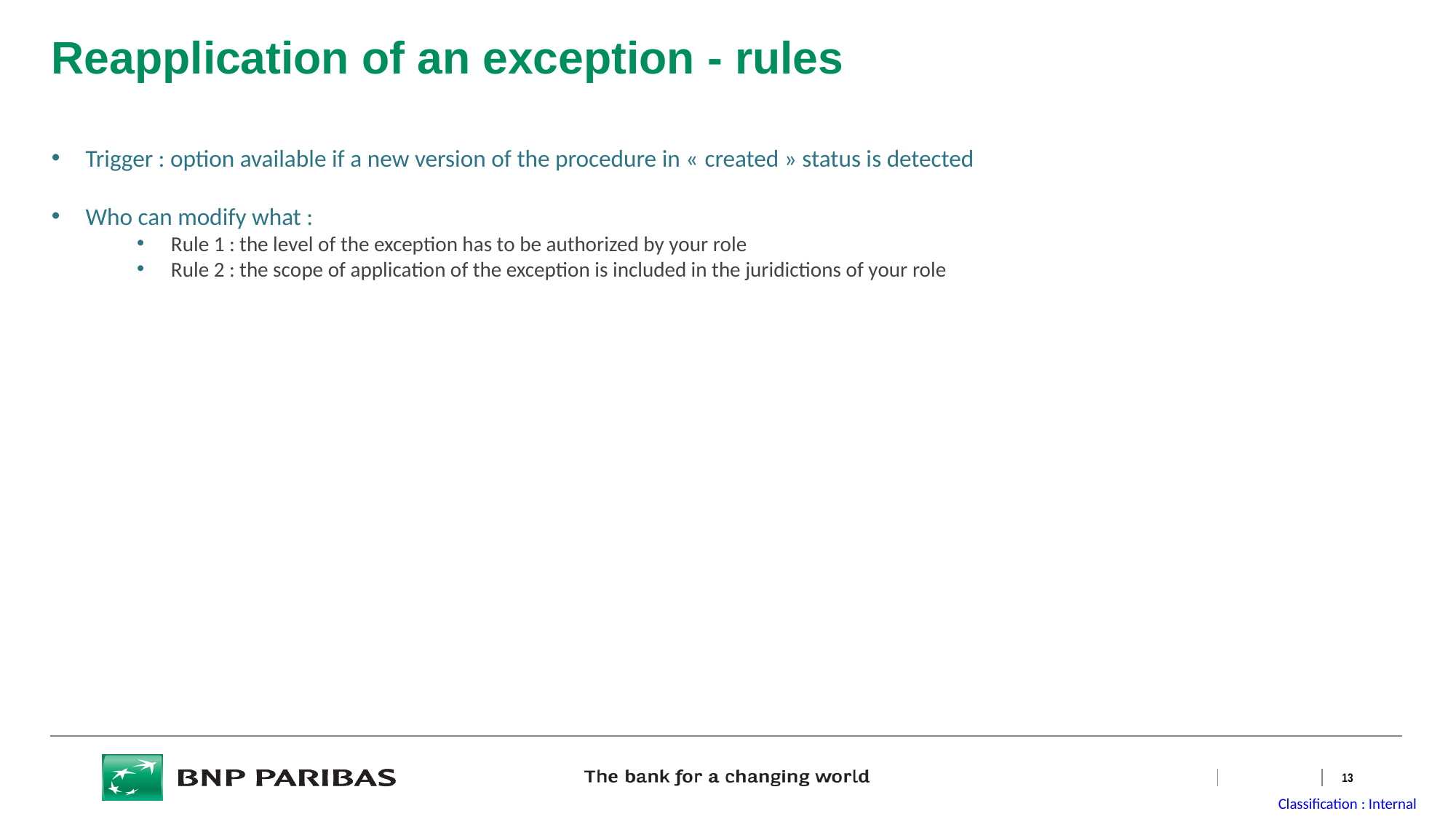

# Reapplication of an exception - rules
Trigger : option available if a new version of the procedure in « created » status is detected

Who can modify what :
Rule 1 : the level of the exception has to be authorized by your role
Rule 2 : the scope of application of the exception is included in the juridictions of your role